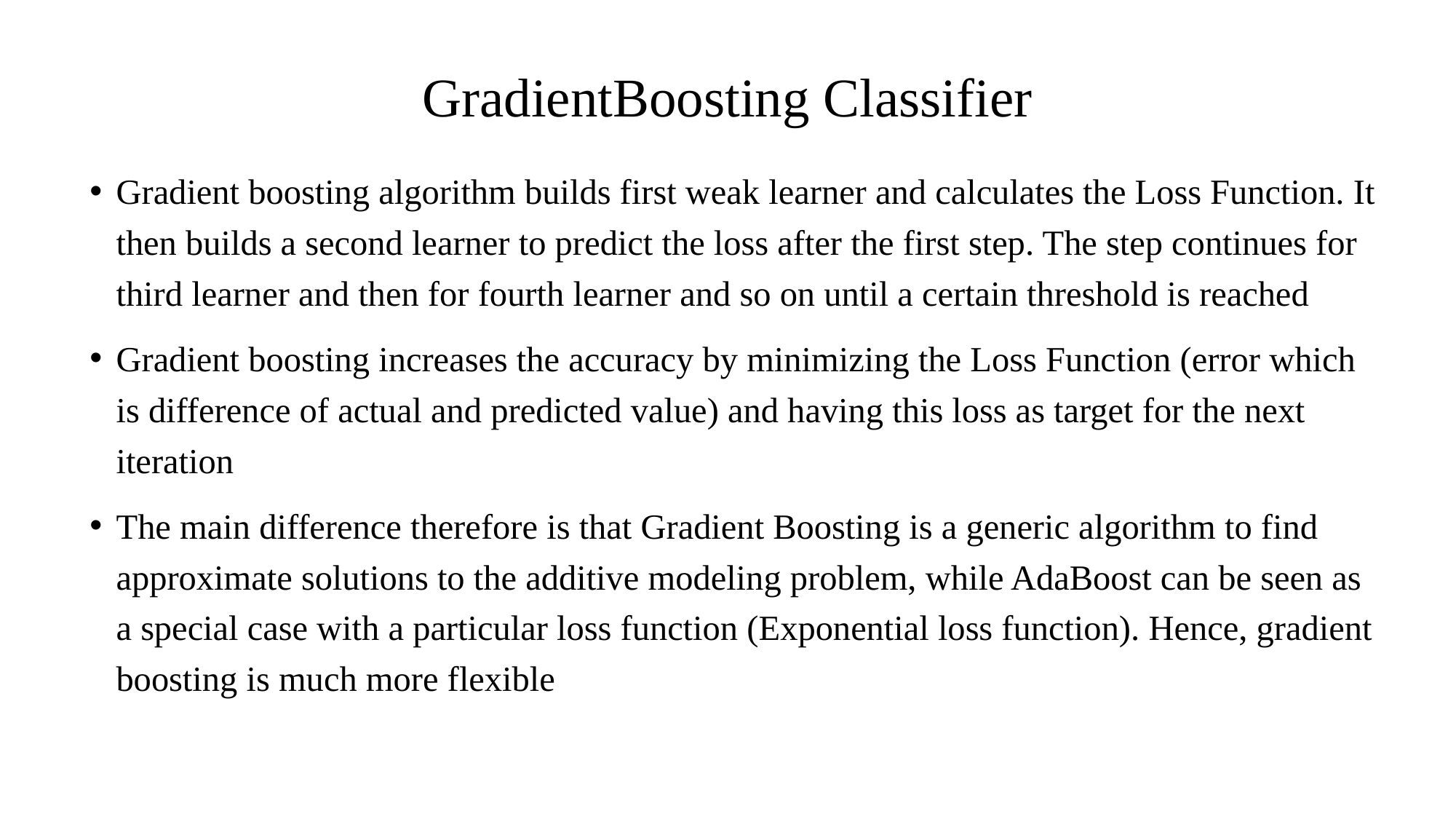

# GradientBoosting Classifier
Gradient boosting algorithm builds first weak learner and calculates the Loss Function. It then builds a second learner to predict the loss after the first step. The step continues for third learner and then for fourth learner and so on until a certain threshold is reached
Gradient boosting increases the accuracy by minimizing the Loss Function (error which is difference of actual and predicted value) and having this loss as target for the next iteration
The main difference therefore is that Gradient Boosting is a generic algorithm to find approximate solutions to the additive modeling problem, while AdaBoost can be seen as a special case with a particular loss function (Exponential loss function). Hence, gradient boosting is much more flexible